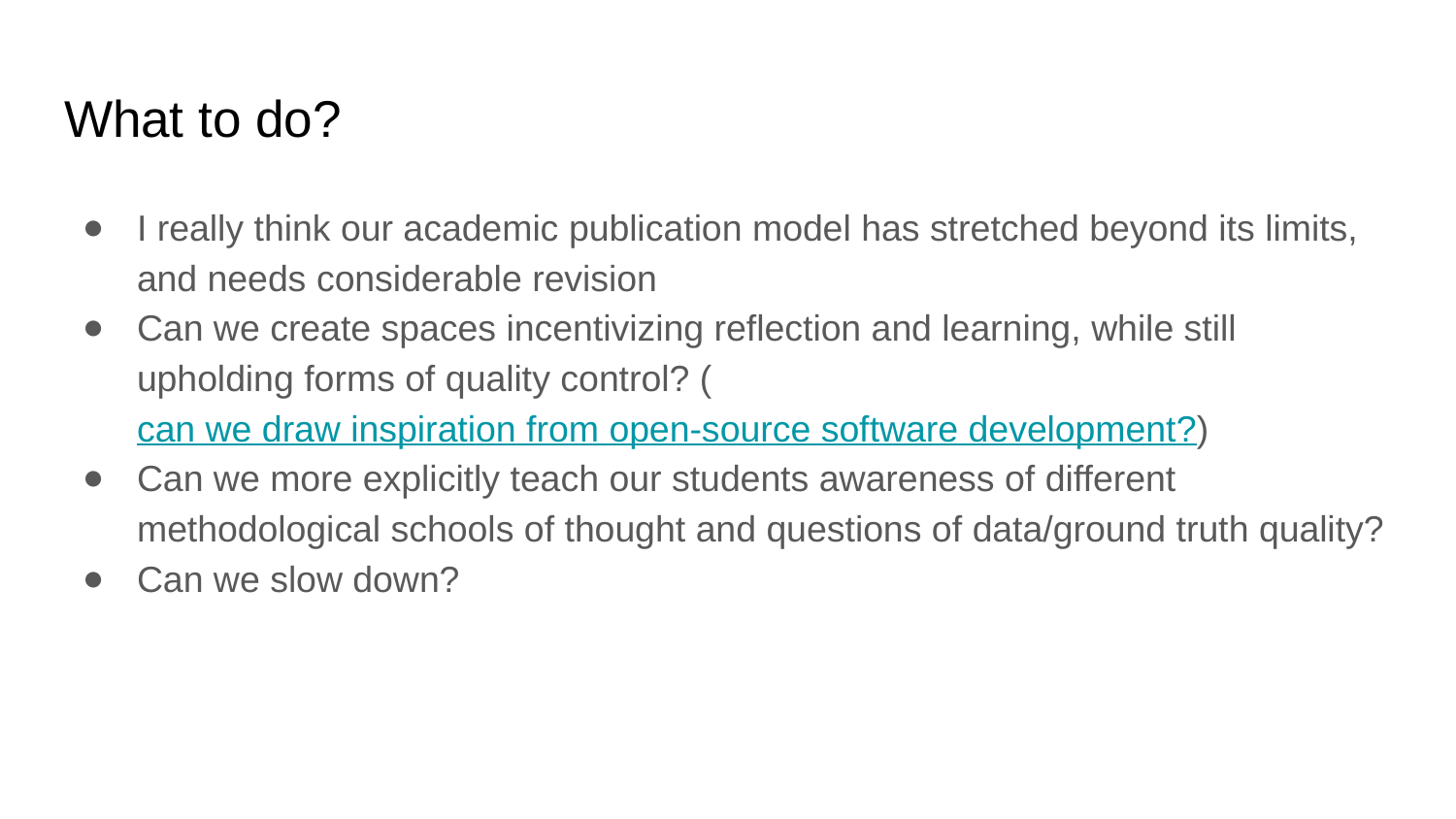

# What to do?
I really think our academic publication model has stretched beyond its limits, and needs considerable revision
Can we create spaces incentivizing reflection and learning, while still upholding forms of quality control? (can we draw inspiration from open-source software development?)
Can we more explicitly teach our students awareness of different methodological schools of thought and questions of data/ground truth quality?
Can we slow down?